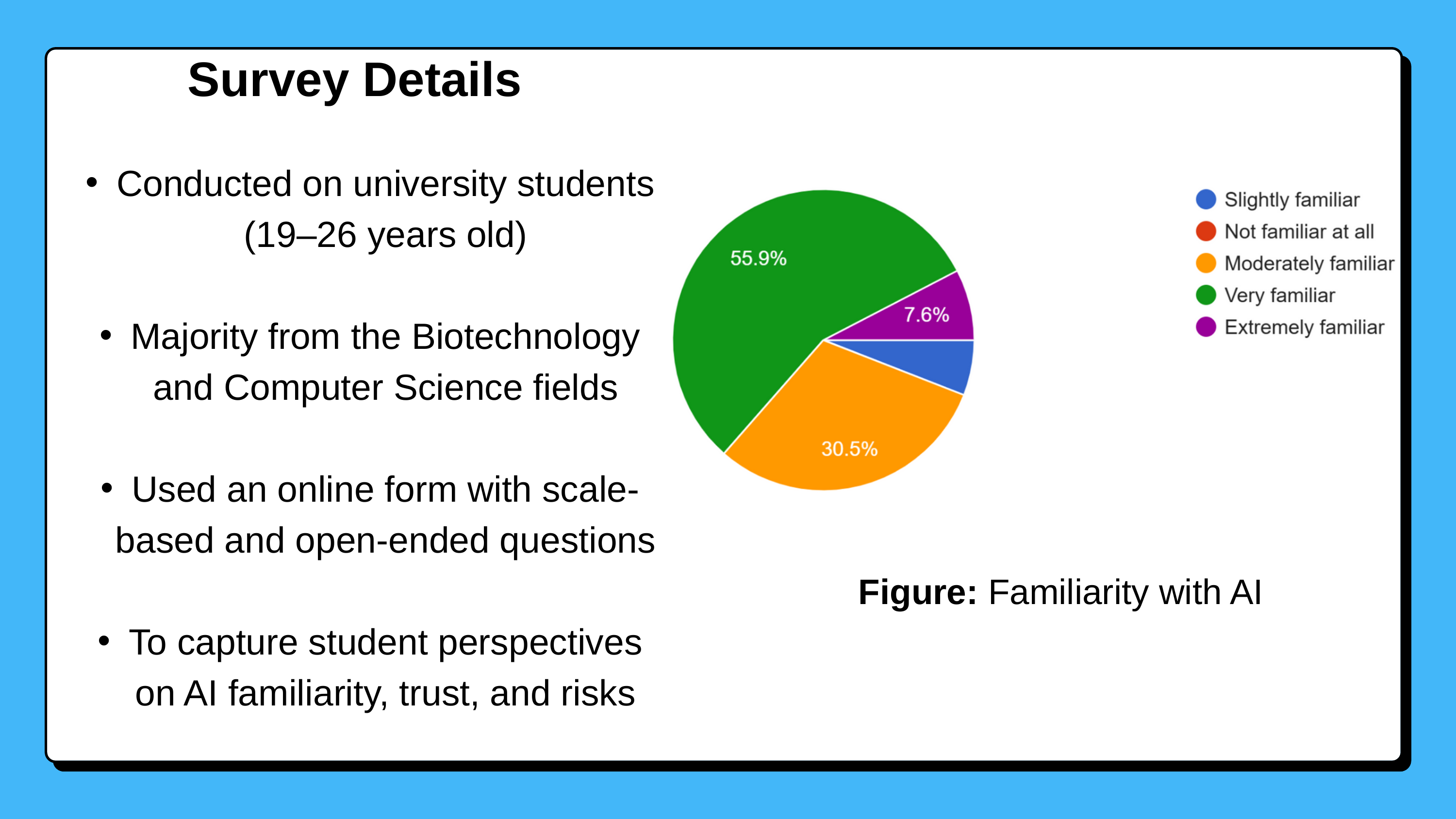

Survey Details

Conducted on university students (19–26 years old)

Majority from the Biotechnology and Computer Science fields

Used an online form with scale-based and open-ended questions

To capture student perspectives on AI familiarity, trust, and risks

Figure: Familiarity with AI